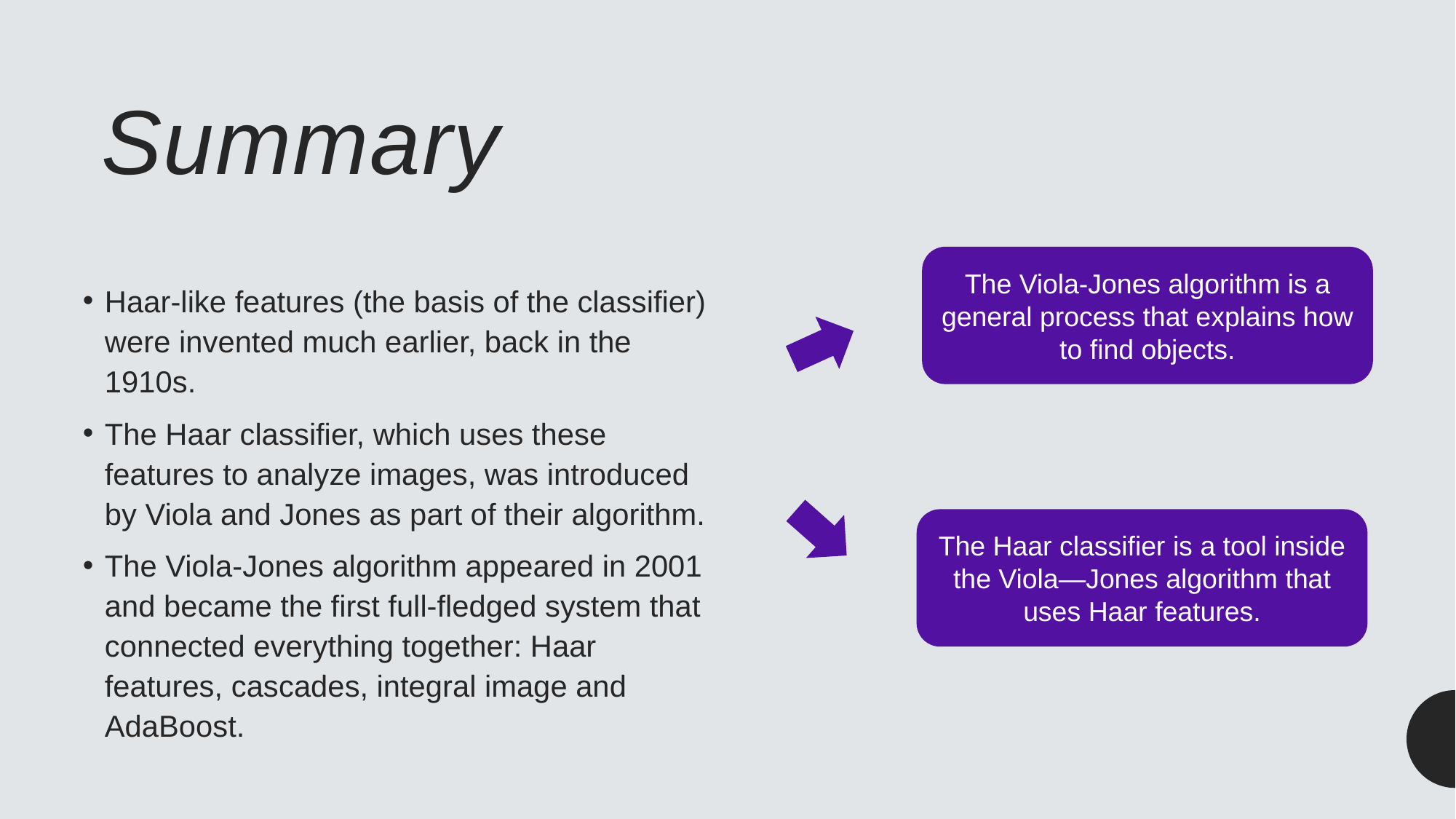

# Summary
The Viola-Jones algorithm is a general process that explains how to find objects.
Haar-like features (the basis of the classifier) were invented much earlier, back in the 1910s.
The Haar classifier, which uses these features to analyze images, was introduced by Viola and Jones as part of their algorithm.
The Viola-Jones algorithm appeared in 2001 and became the first full-fledged system that connected everything together: Haar features, cascades, integral image and AdaBoost.

The Haar classifier is a tool inside the Viola—Jones algorithm that uses Haar features.